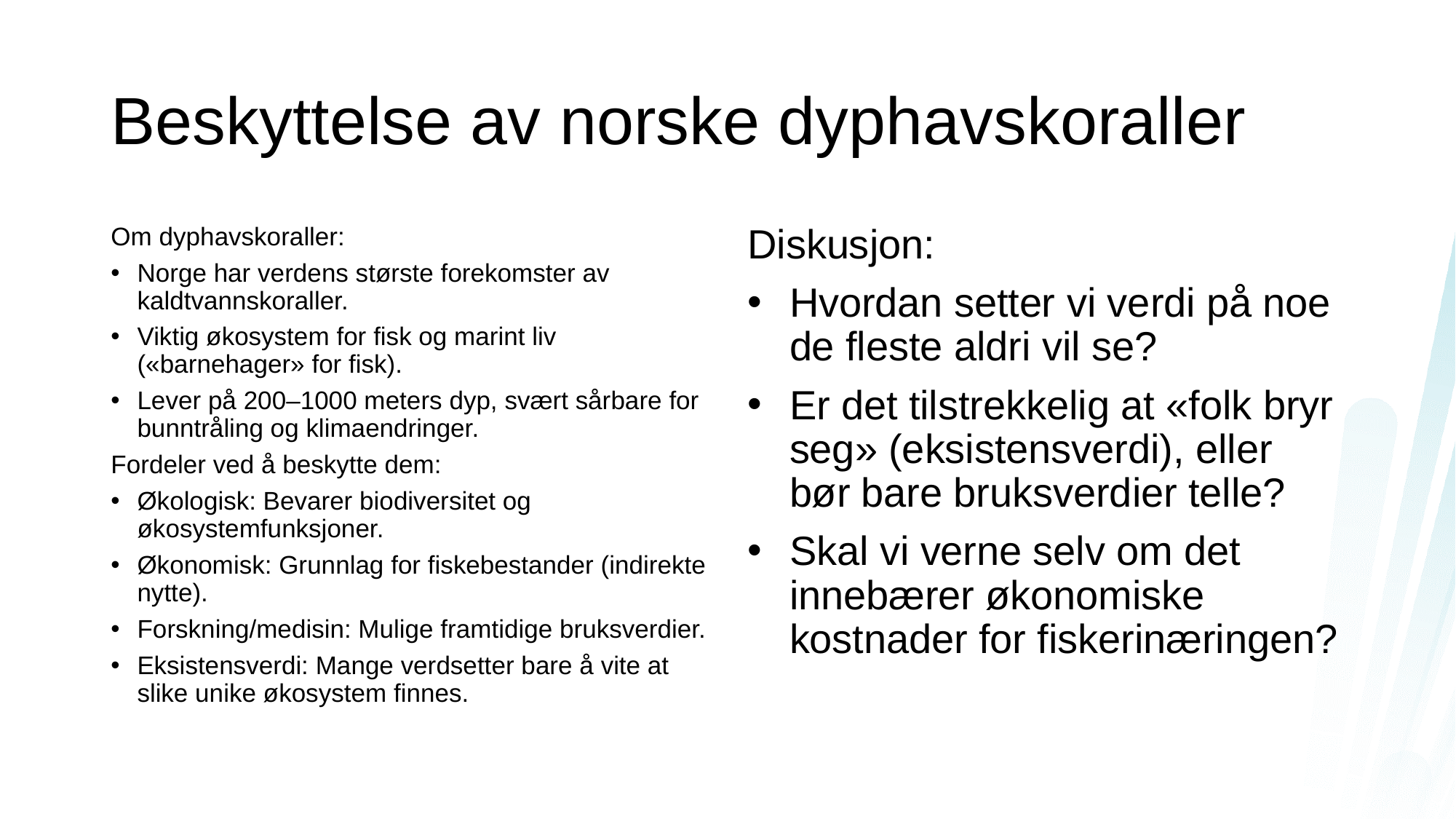

# Beskyttelse av norske dyphavskoraller
Om dyphavskoraller:
Norge har verdens største forekomster av kaldtvannskoraller.
Viktig økosystem for fisk og marint liv («barnehager» for fisk).
Lever på 200–1000 meters dyp, svært sårbare for bunntråling og klimaendringer.
Fordeler ved å beskytte dem:
Økologisk: Bevarer biodiversitet og økosystemfunksjoner.
Økonomisk: Grunnlag for fiskebestander (indirekte nytte).
Forskning/medisin: Mulige framtidige bruksverdier.
Eksistensverdi: Mange verdsetter bare å vite at slike unike økosystem finnes.
Diskusjon:
Hvordan setter vi verdi på noe de fleste aldri vil se?
Er det tilstrekkelig at «folk bryr seg» (eksistensverdi), eller bør bare bruksverdier telle?
Skal vi verne selv om det innebærer økonomiske kostnader for fiskerinæringen?